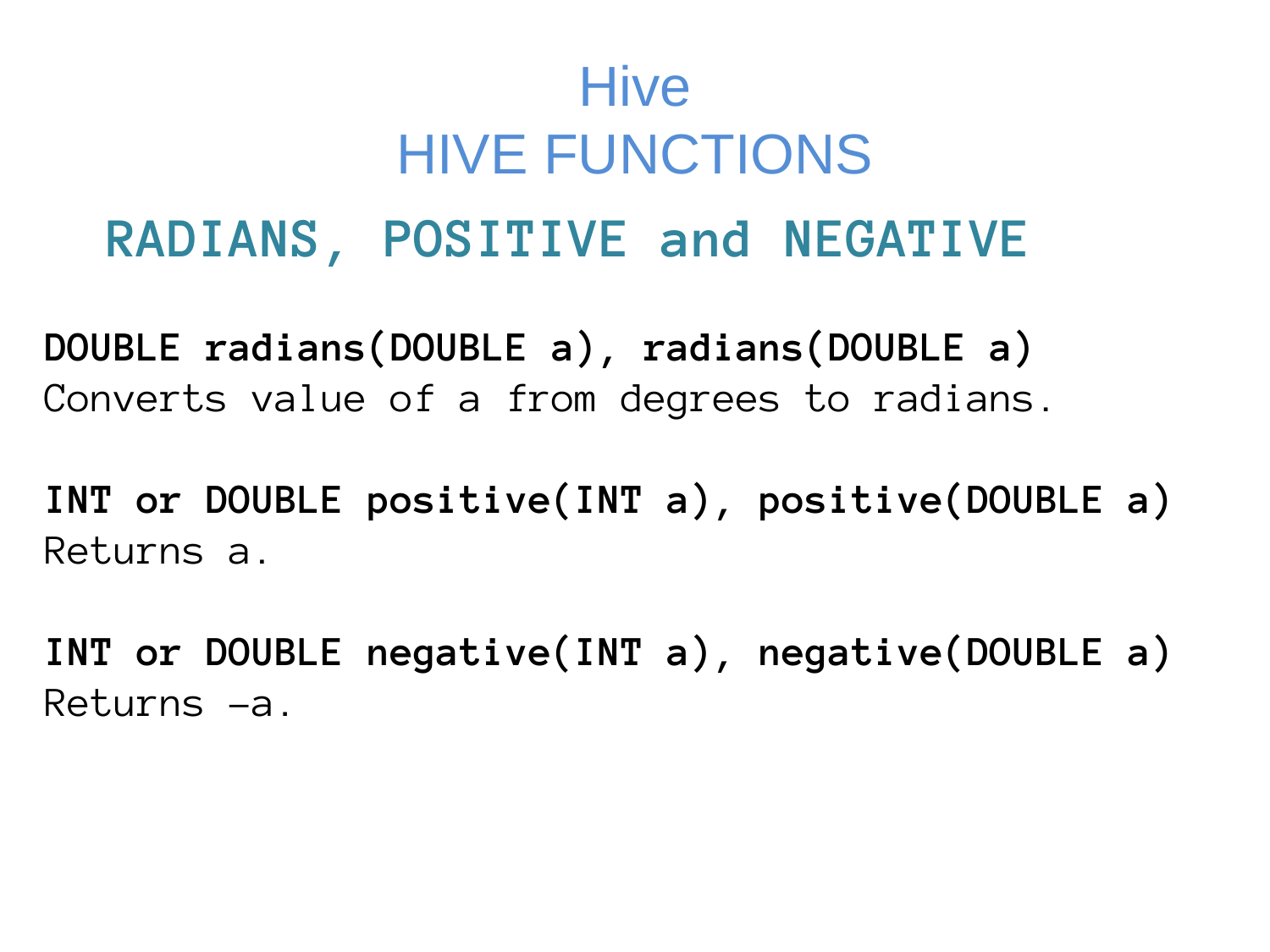

# Hive HIVE FUNCTIONS
  RADIANS, POSITIVE and NEGATIVE

DOUBLE radians(DOUBLE a), radians(DOUBLE a)
Converts value of a from degrees to radians.

INT or DOUBLE positive(INT a), positive(DOUBLE a)
Returns a.

INT or DOUBLE negative(INT a), negative(DOUBLE a)
Returns -a.